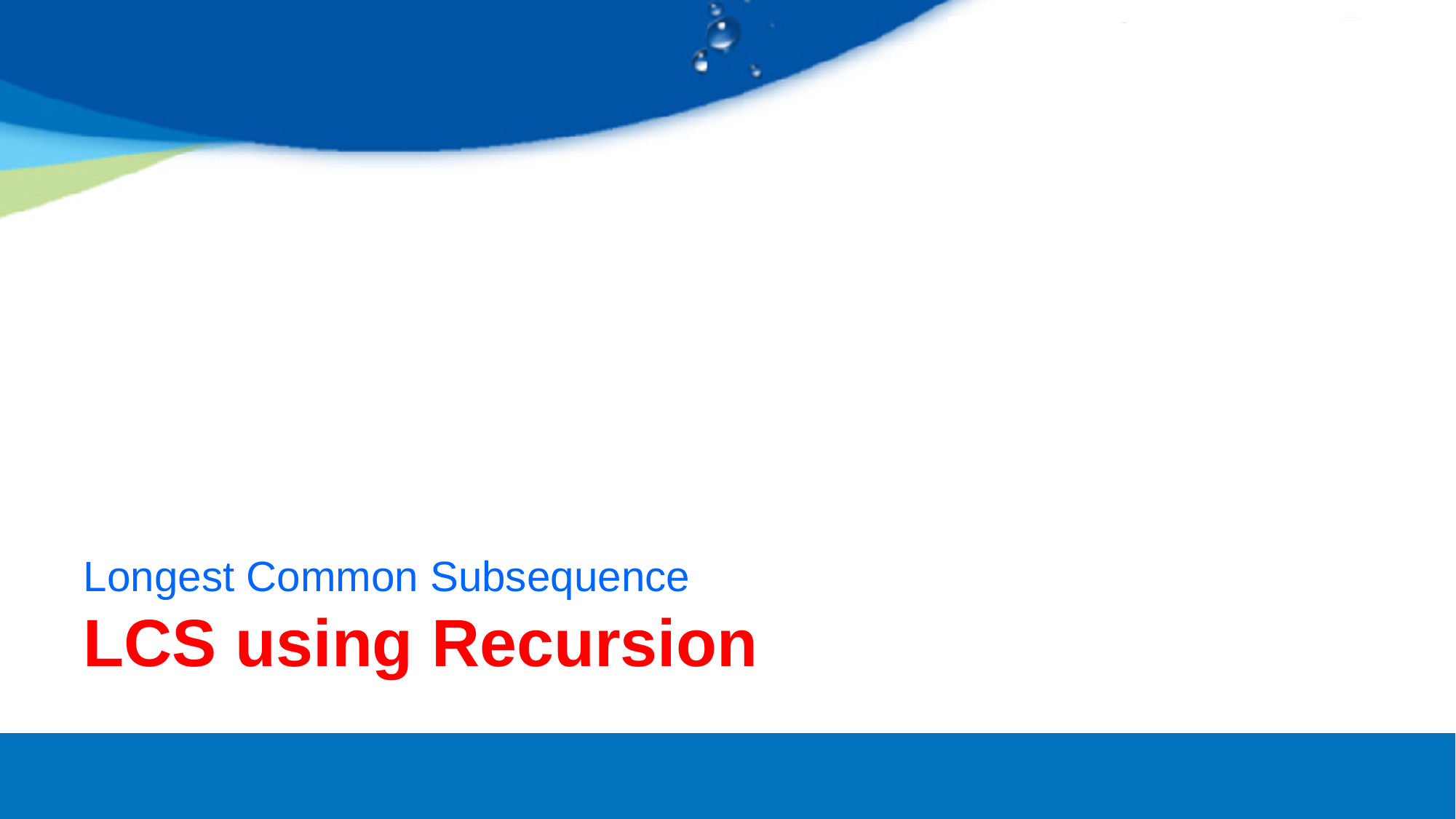

# Longest Common Subsequence LCS using Recursion